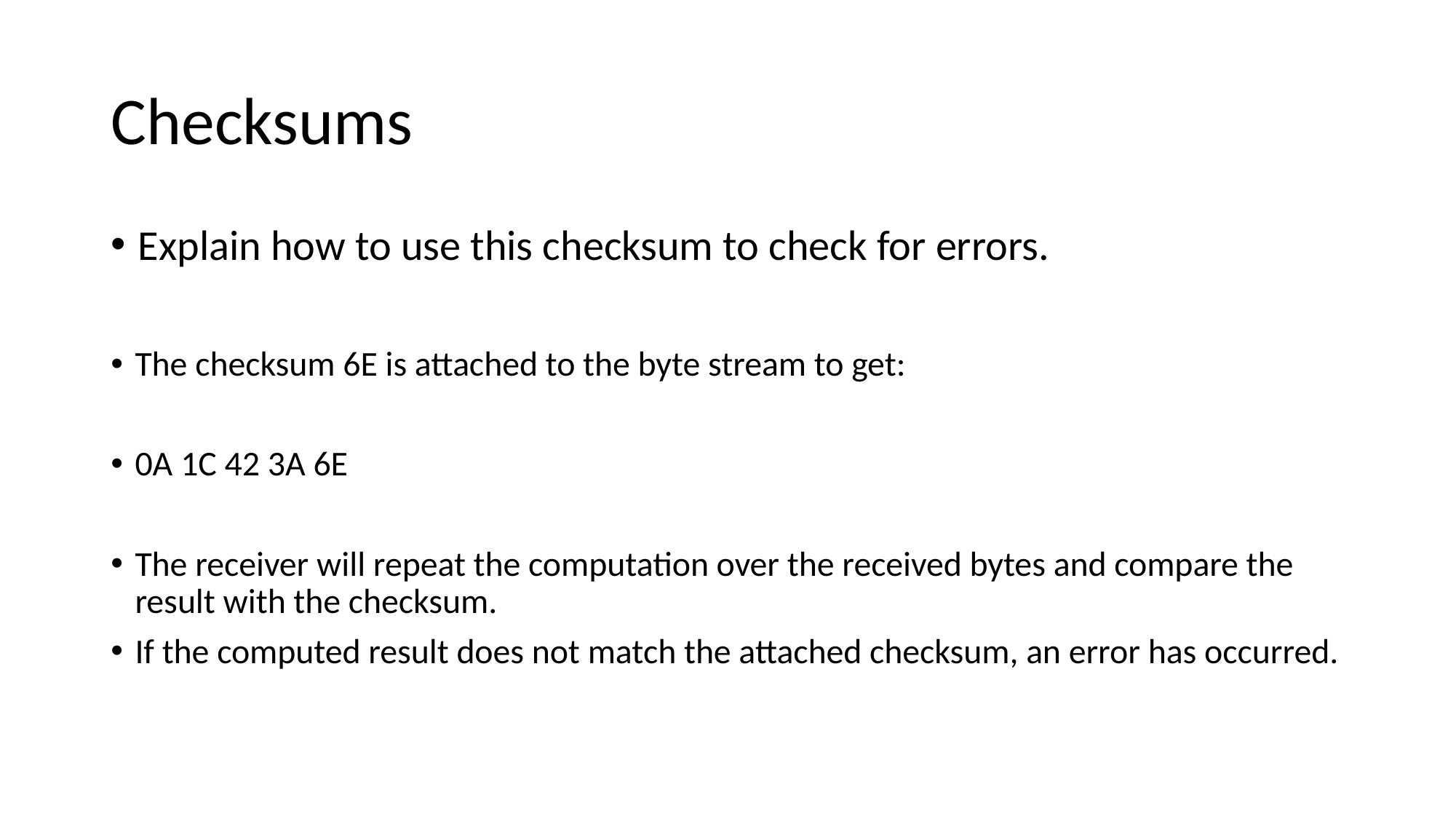

# Checksums
Explain how to use this checksum to check for errors.

The checksum 6E is attached to the byte stream to get:

0A 1C 42 3A 6E

The receiver will repeat the computation over the received bytes and compare the result with the checksum.
If the computed result does not match the attached checksum, an error has occurred.